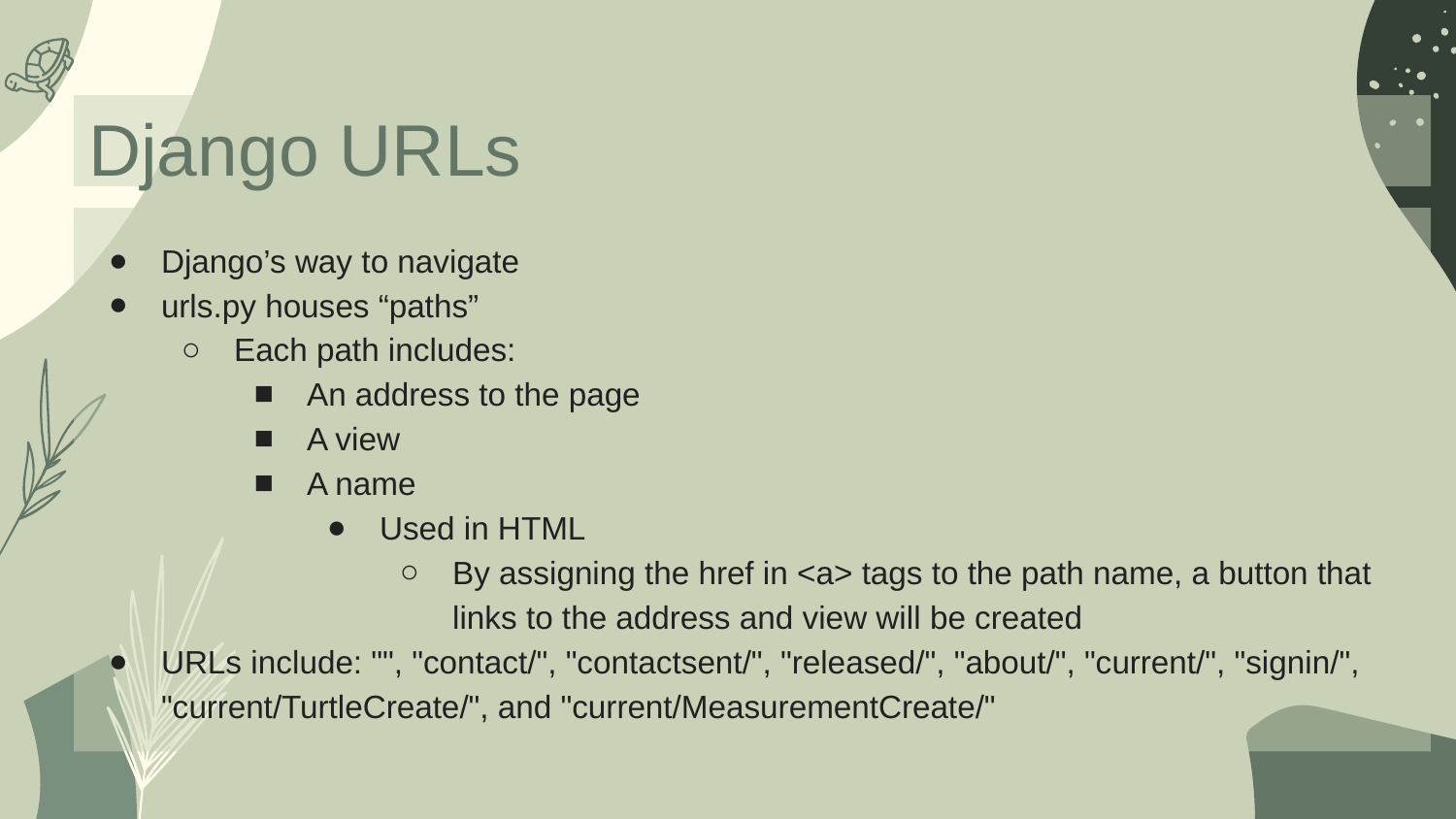

Django URLs
Django’s way to navigate
urls.py houses “paths”
Each path includes:
An address to the page
A view
A name
Used in HTML
By assigning the href in <a> tags to the path name, a button that links to the address and view will be created
URLs include: "", "contact/", "contactsent/", "released/", "about/", "current/", "signin/", "current/TurtleCreate/", and "current/MeasurementCreate/"